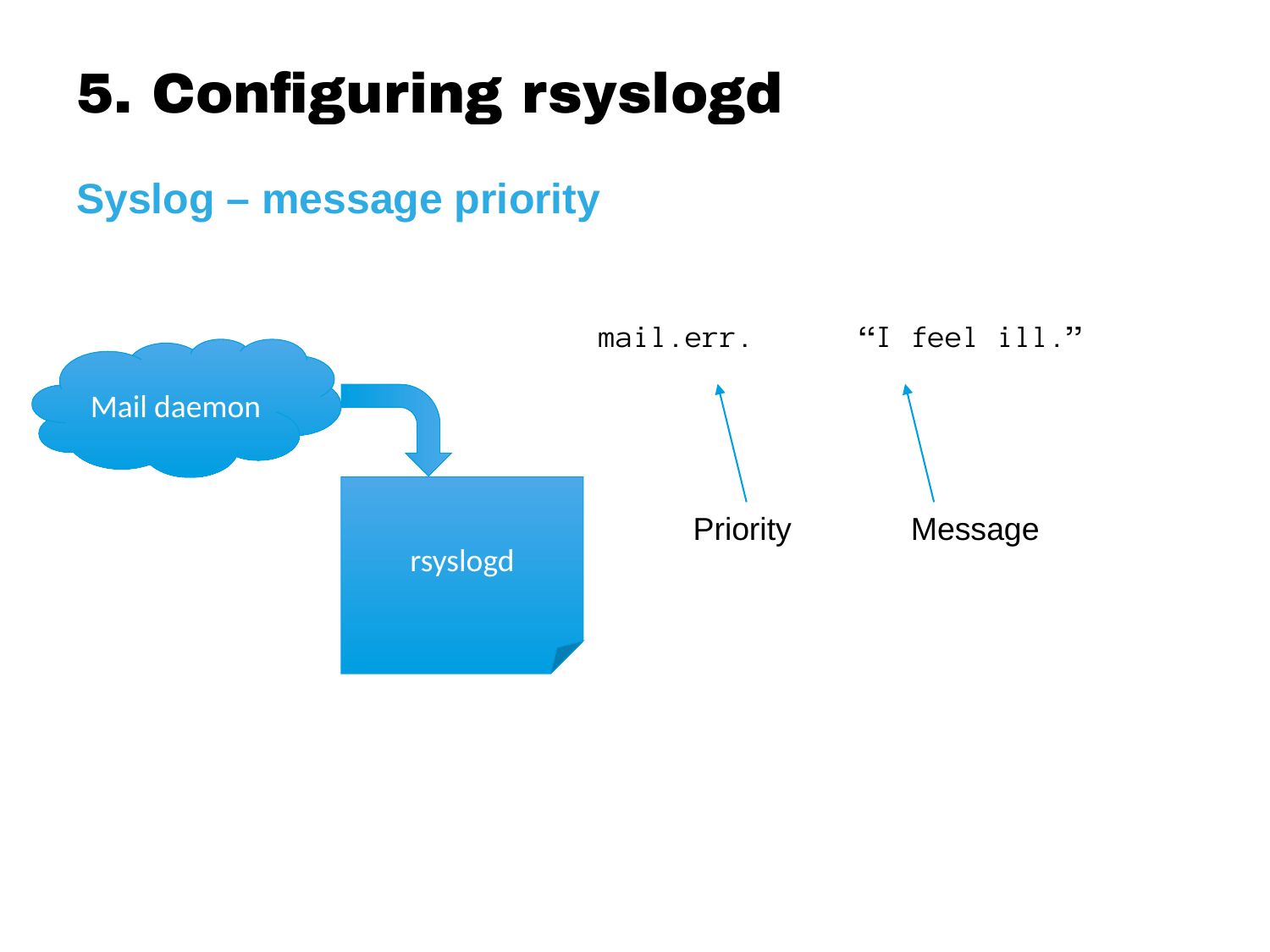

# 5. Configuring rsyslogd
Syslog – message priority
mail.err.      “I feel ill.”
Mail daemon

rsyslogd
Priority
Message